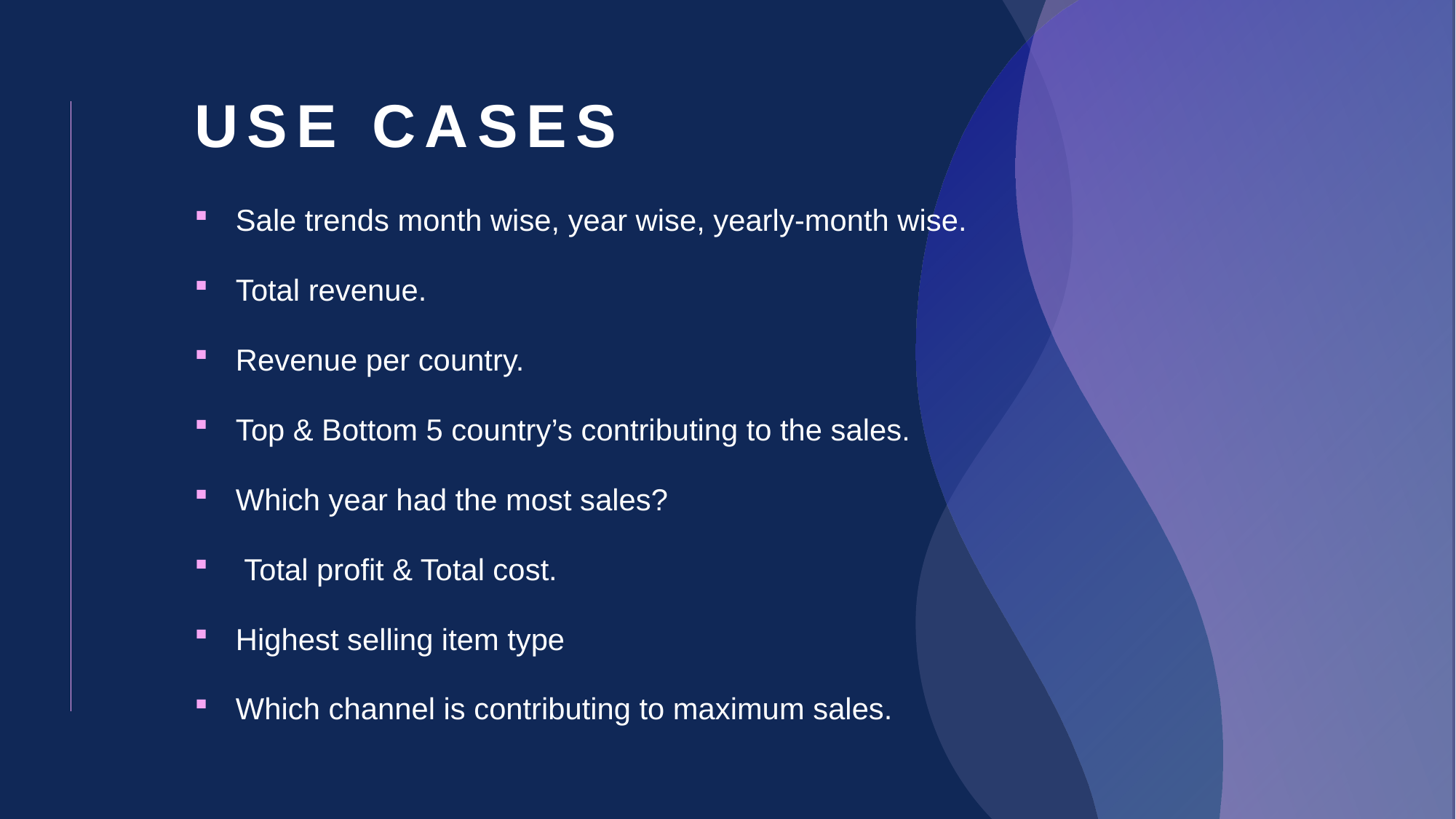

# Use Cases
Sale trends month wise, year wise, yearly-month wise.
Total revenue.
Revenue per country.
Top & Bottom 5 country’s contributing to the sales.
Which year had the most sales?
 Total profit & Total cost.
Highest selling item type
Which channel is contributing to maximum sales.